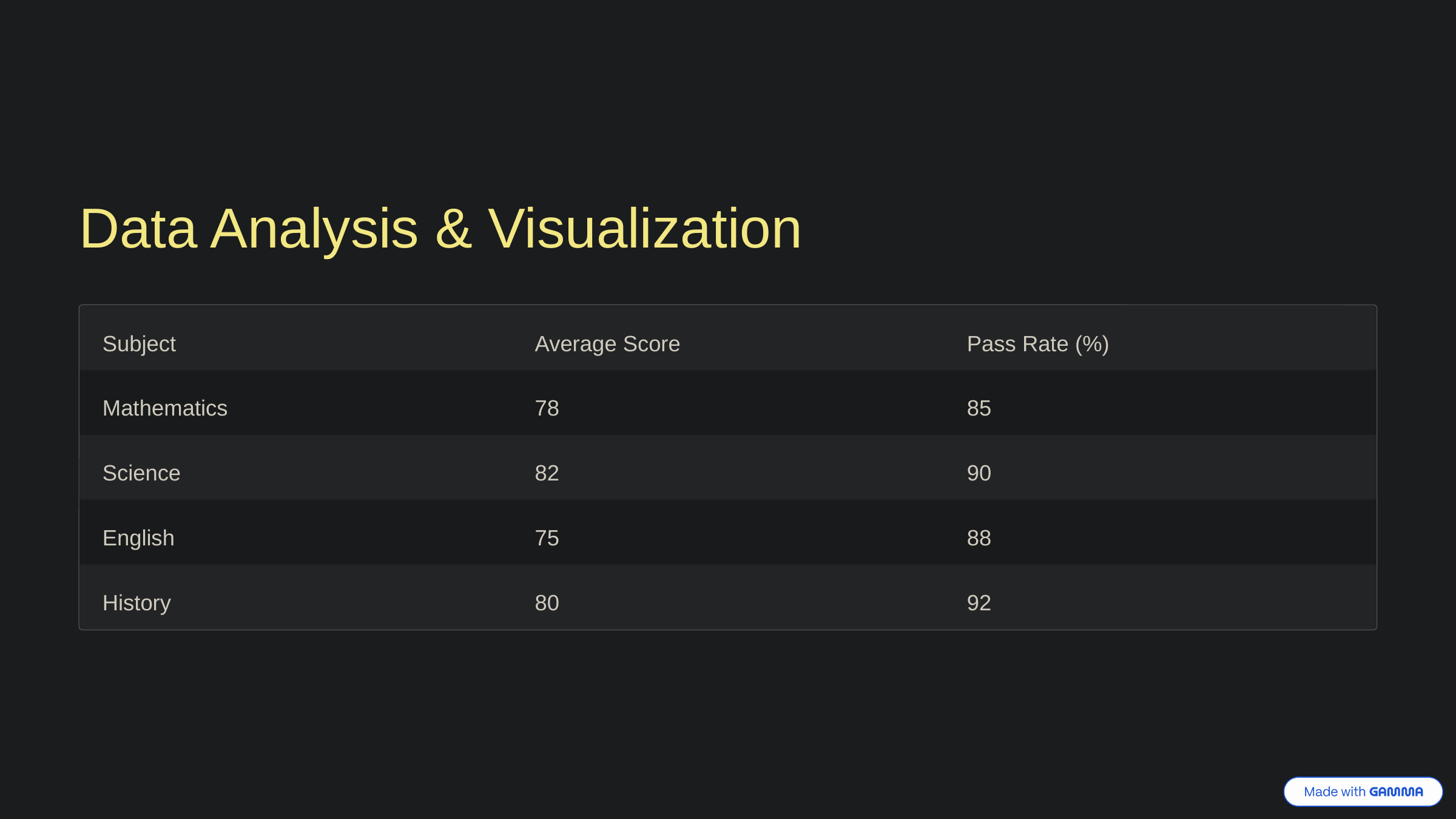

Data Analysis & Visualization

Subject
Average Score
Pass Rate (%)

Mathematics
78
85

Science
82
90

English
75
88

History
80
92